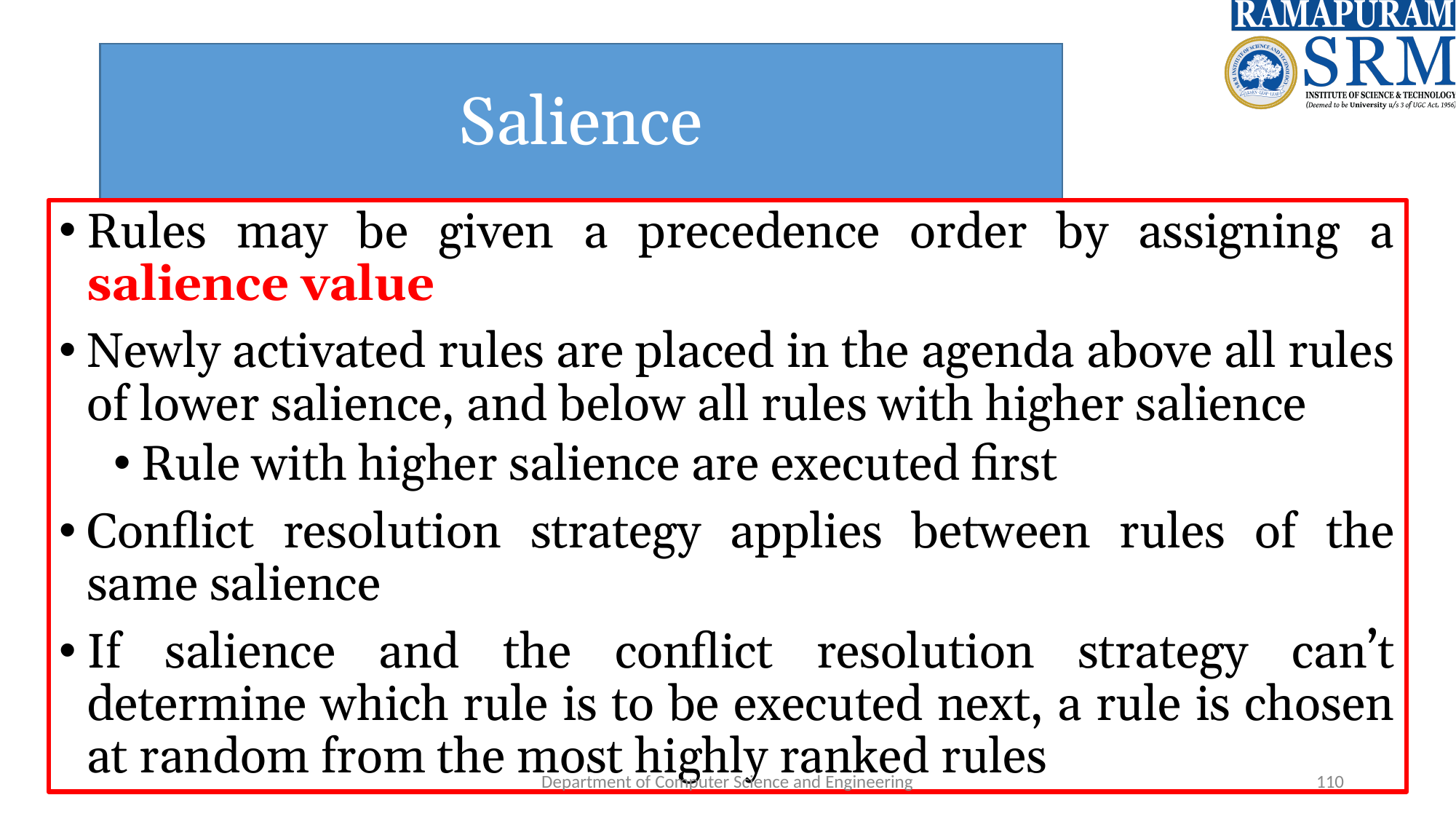

# Salience
Rules may be given a precedence order by assigning a salience value
Newly activated rules are placed in the agenda above all rules of lower salience, and below all rules with higher salience
Rule with higher salience are executed first
Conflict resolution strategy applies between rules of the same salience
If salience and the conflict resolution strategy can’t determine which rule is to be executed next, a rule is chosen at random from the most highly ranked rules
Department of Computer Science and Engineering
110